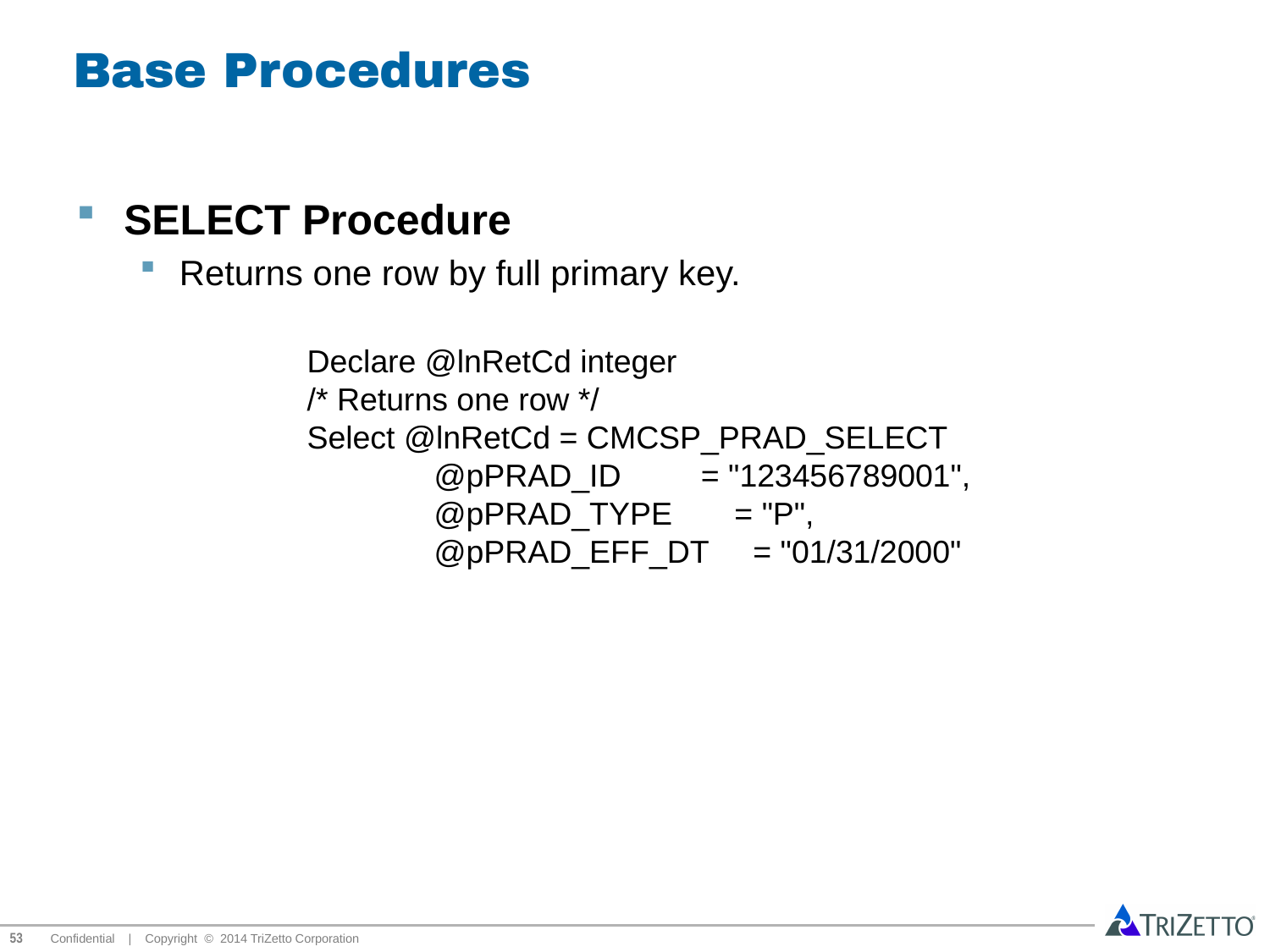

# Base Procedures
SELECT Procedure
Returns one row by full primary key.

Declare @lnRetCd integer
/* Returns one row */
Select @lnRetCd = CMCSP_PRAD_SELECT
	@pPRAD_ID         = "123456789001",
	@pPRAD_TYPE       = "P",
	@pPRAD_EFF_DT     = "01/31/2000"